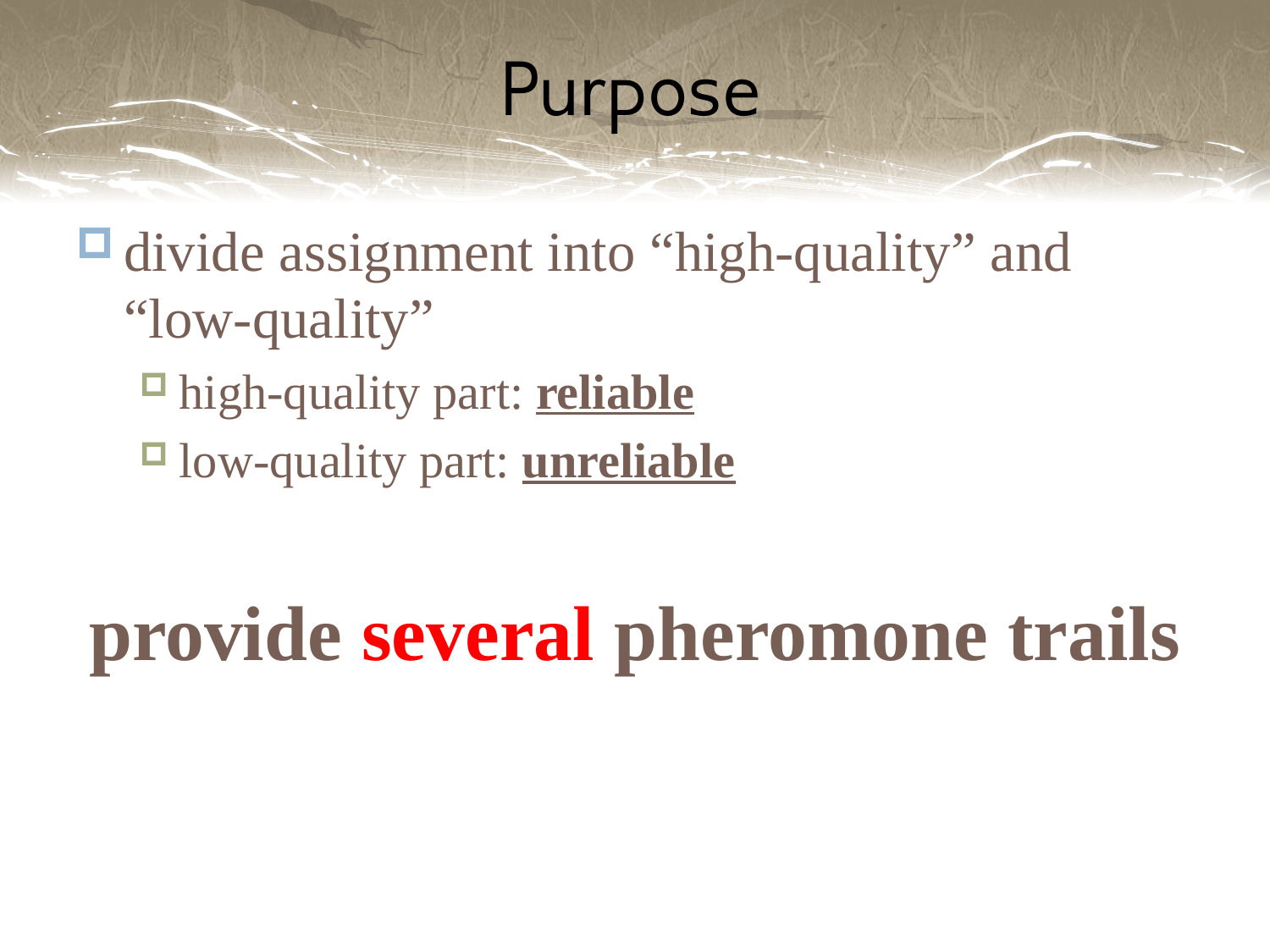

# Purpose
divide assignment into “high-quality” and “low-quality”
high-quality part: reliable
low-quality part: unreliable

provide several pheromone trails